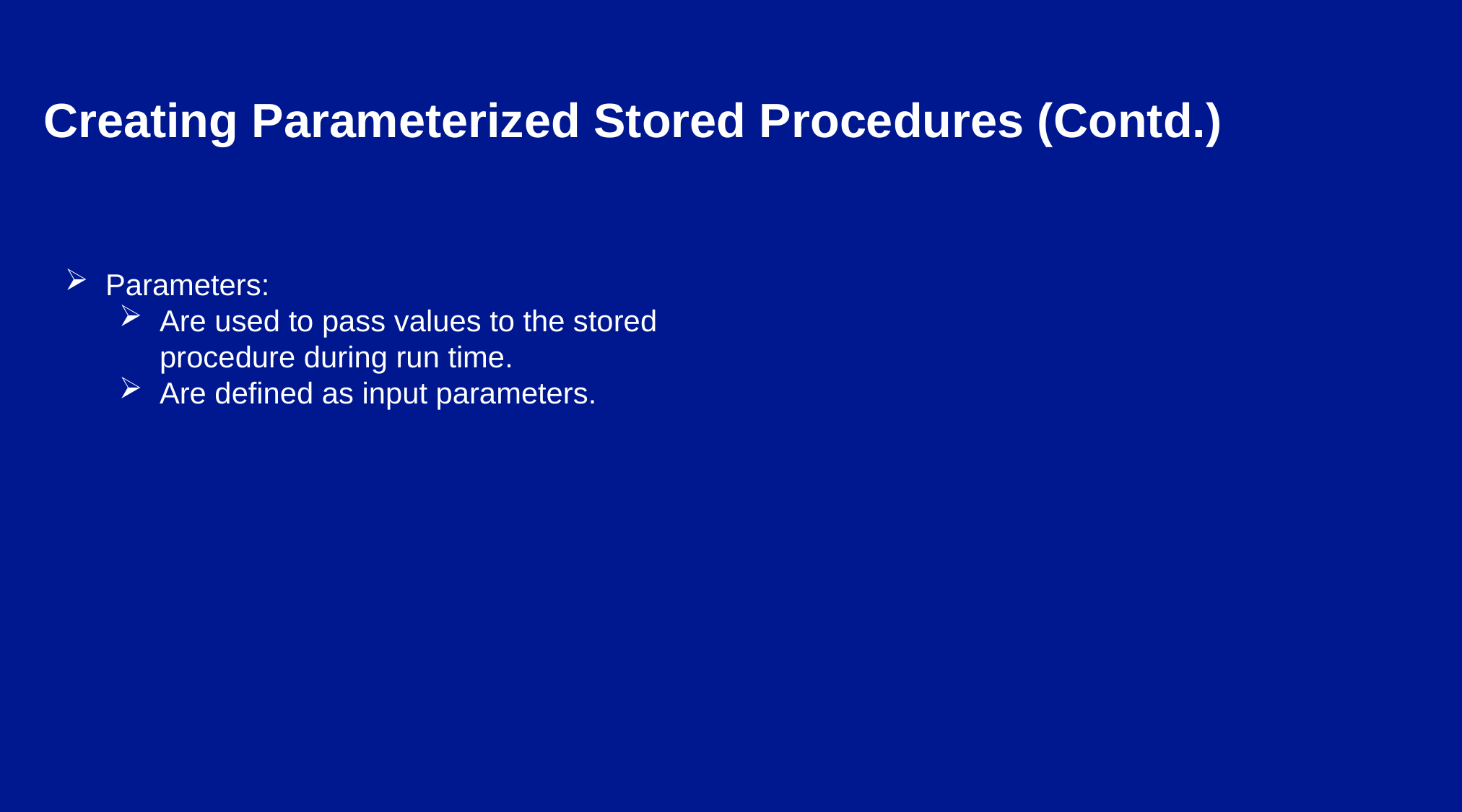

Creating Parameterized Stored Procedures (Contd.)
Parameters:
Are used to pass values to the stored procedure during run time.
Are defined as input parameters.